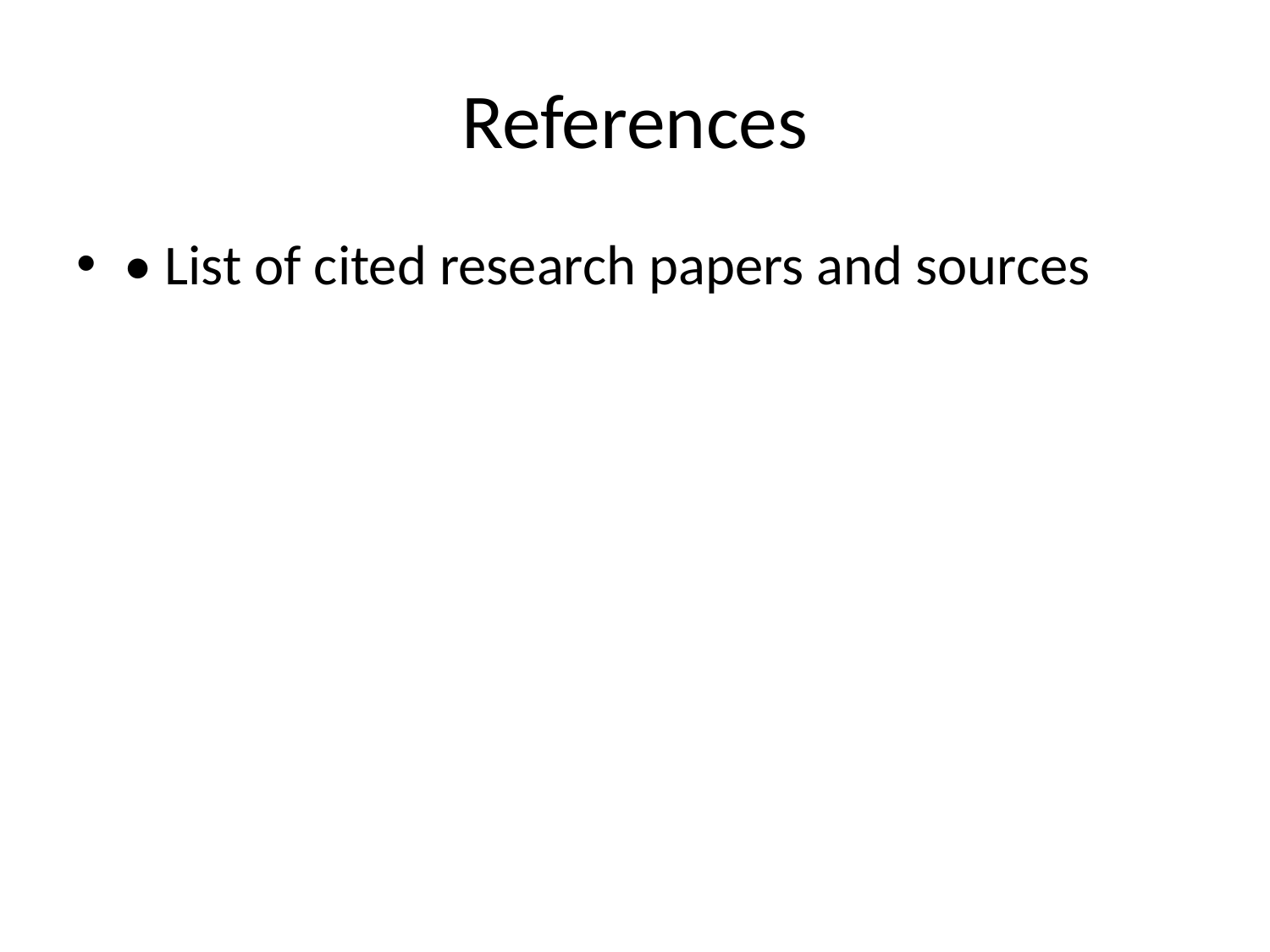

# References
• List of cited research papers and sources